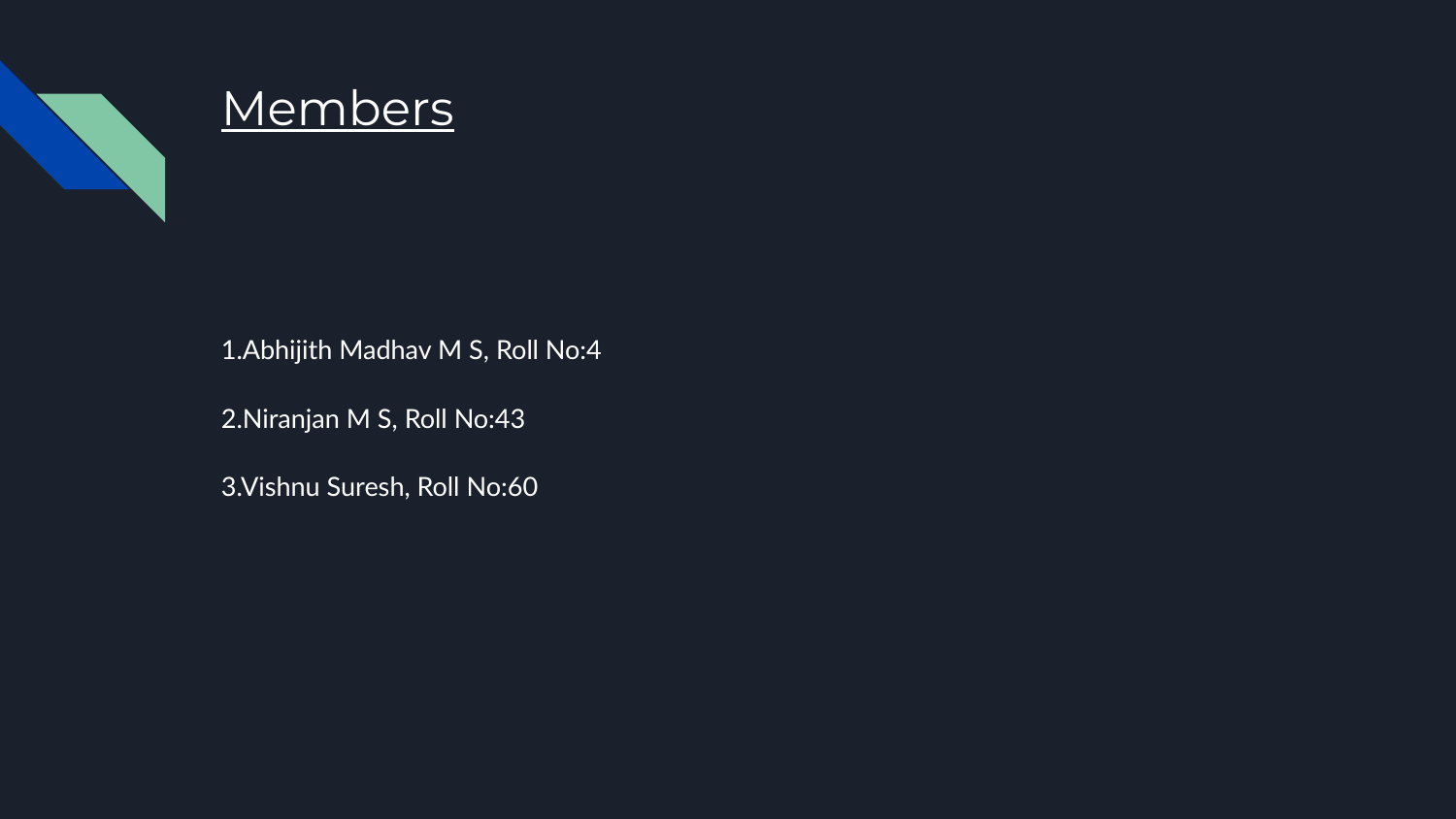

# Members
1.Abhijith Madhav M S, Roll No:4
2.Niranjan M S, Roll No:43
3.Vishnu Suresh, Roll No:60